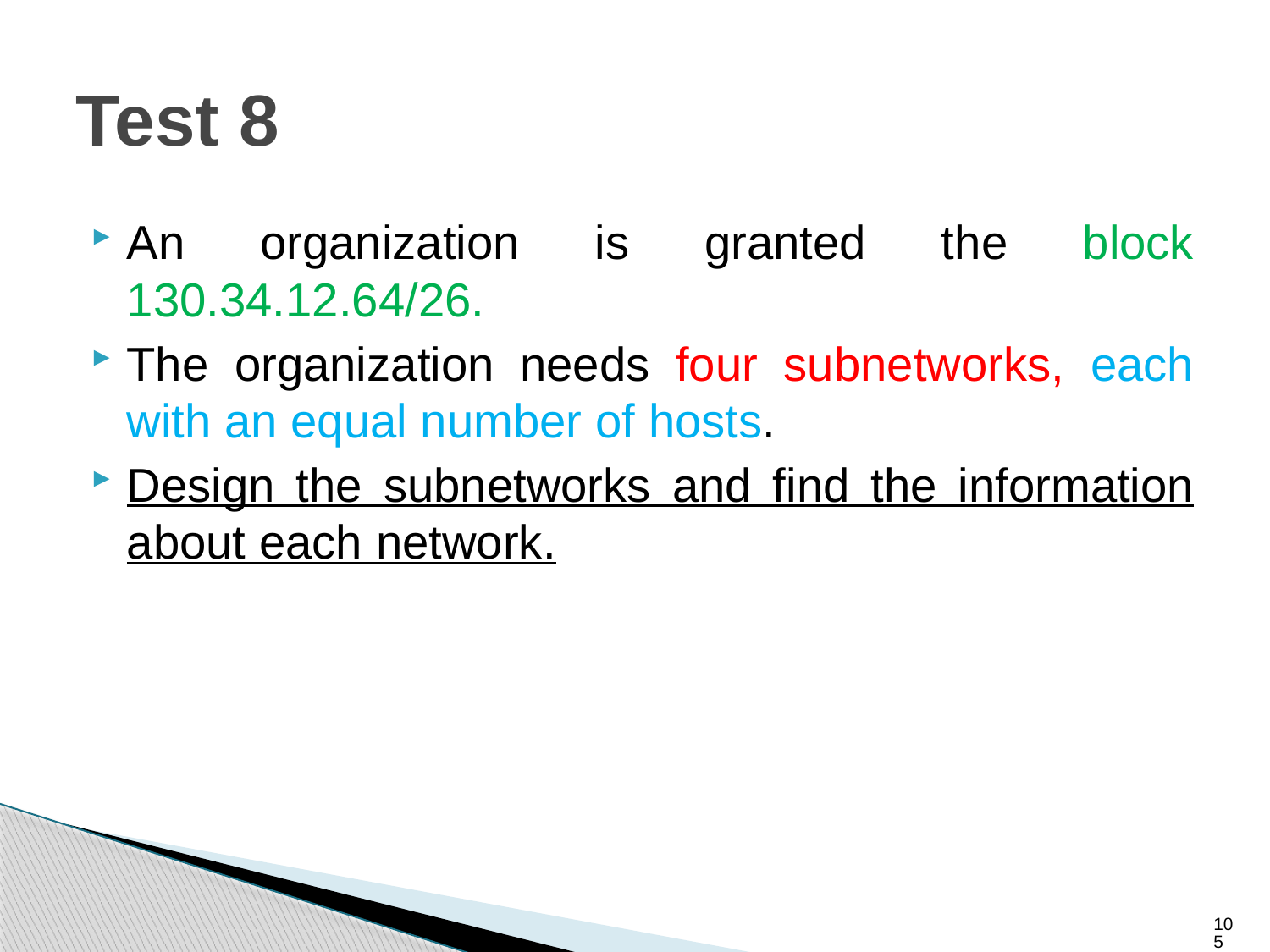

# Test 8
An organization is granted the block 130.34.12.64/26.
The organization needs four subnetworks, each with an equal number of hosts.
Design the subnetworks and find the information about each network.
105